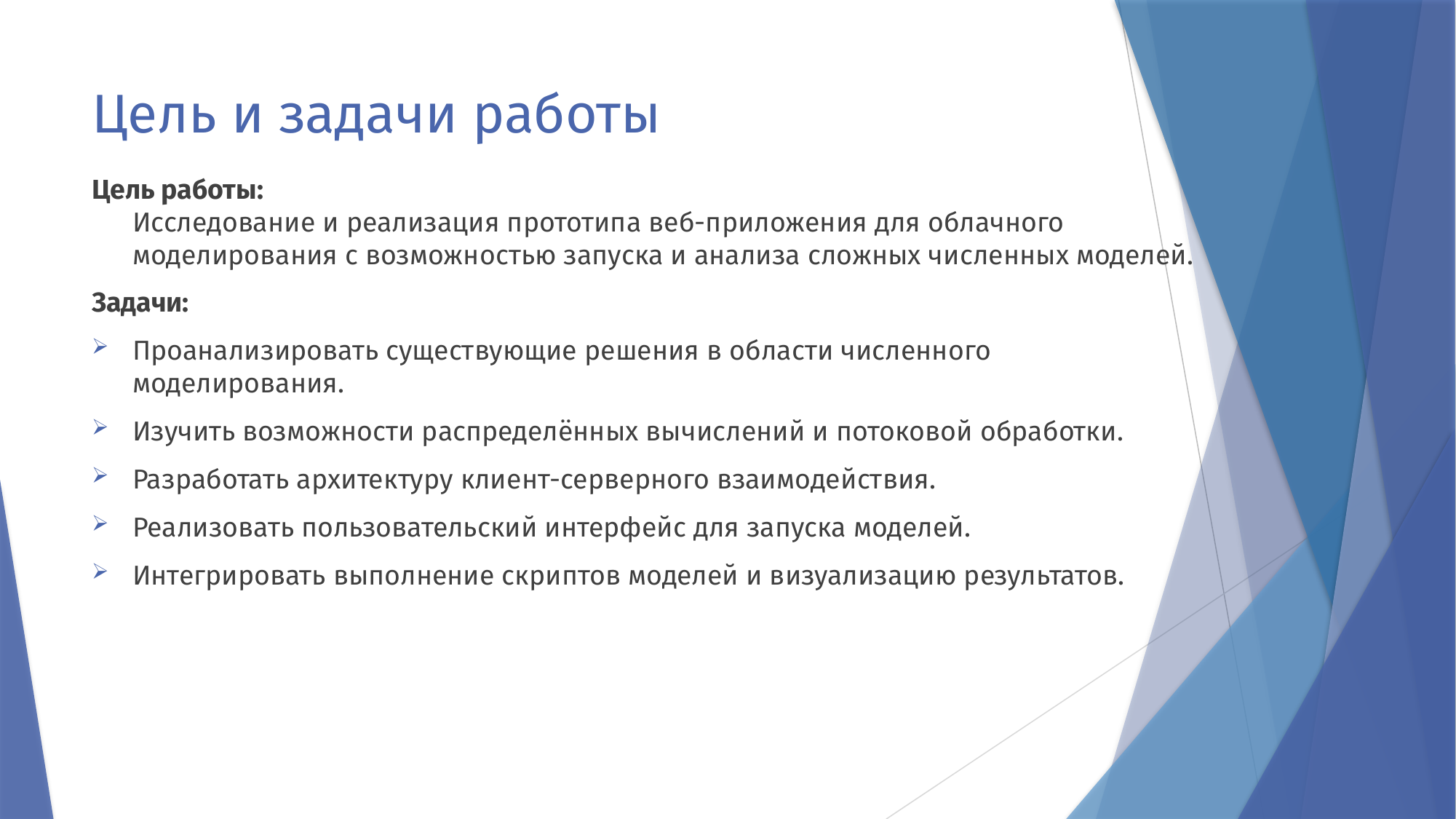

# Цель и задачи работы
Цель работы:
Исследование и реализация прототипа веб-приложения для облачного моделирования с возможностью запуска и анализа сложных численных моделей.
Задачи:
Проанализировать существующие решения в области численного моделирования.
Изучить возможности распределённых вычислений и потоковой обработки.
Разработать архитектуру клиент-серверного взаимодействия.
Реализовать пользовательский интерфейс для запуска моделей.
Интегрировать выполнение скриптов моделей и визуализацию результатов.